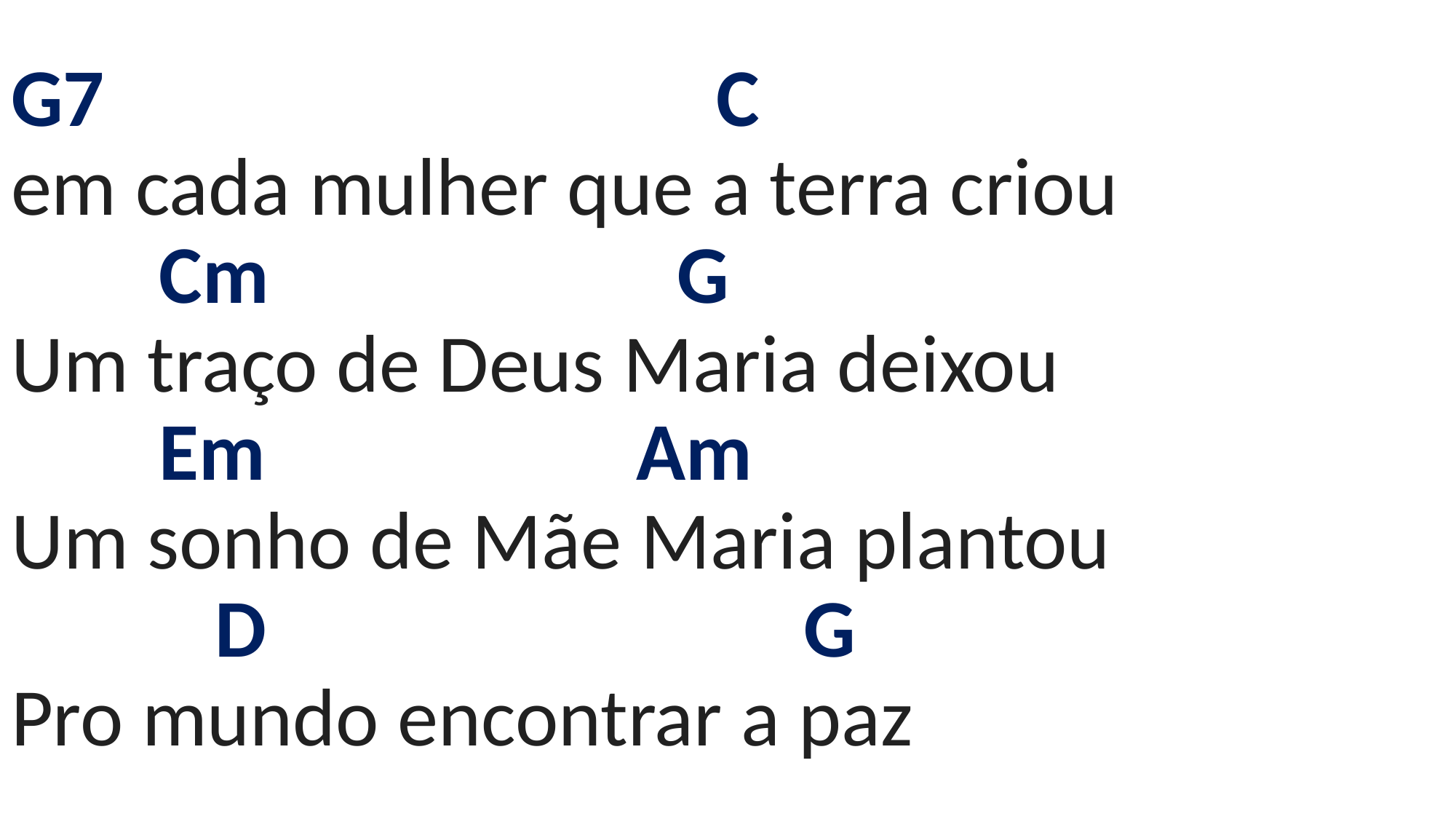

# G7                                 C em cada mulher que a terra criou Cm                      G Um traço de Deus Maria deixou Em                    Am Um sonho de Mãe Maria plantou D                             G Pro mundo encontrar a paz